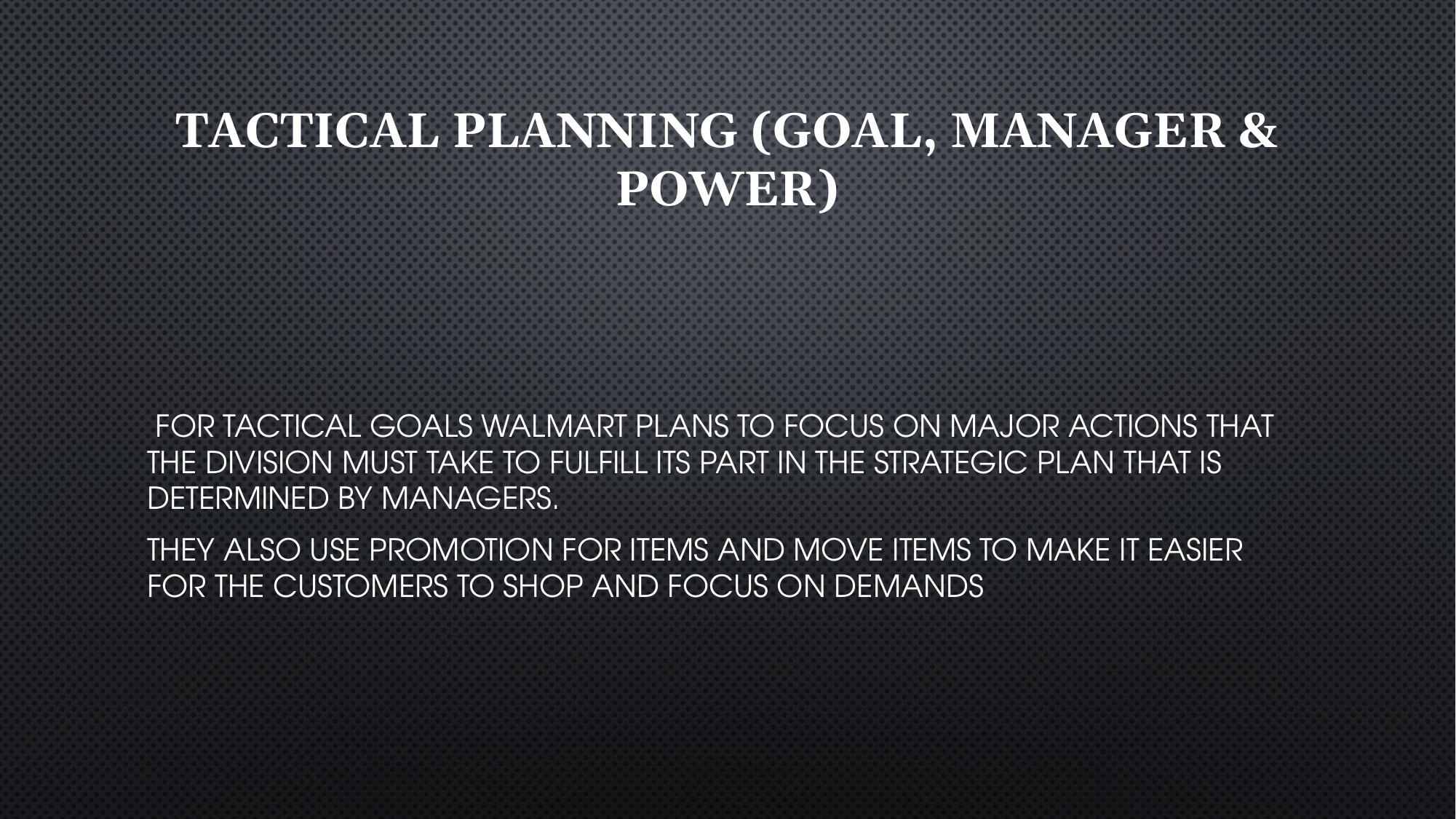

# Tactical Planning (Goal, Manager & Power)
 For tactical goals Walmart plans to focus on major actions that the division must take to fulfill its part in the strategic plan that is determined by managers.
They also use promotion for items and move items to make it easier for the customers to shop and focus on demands